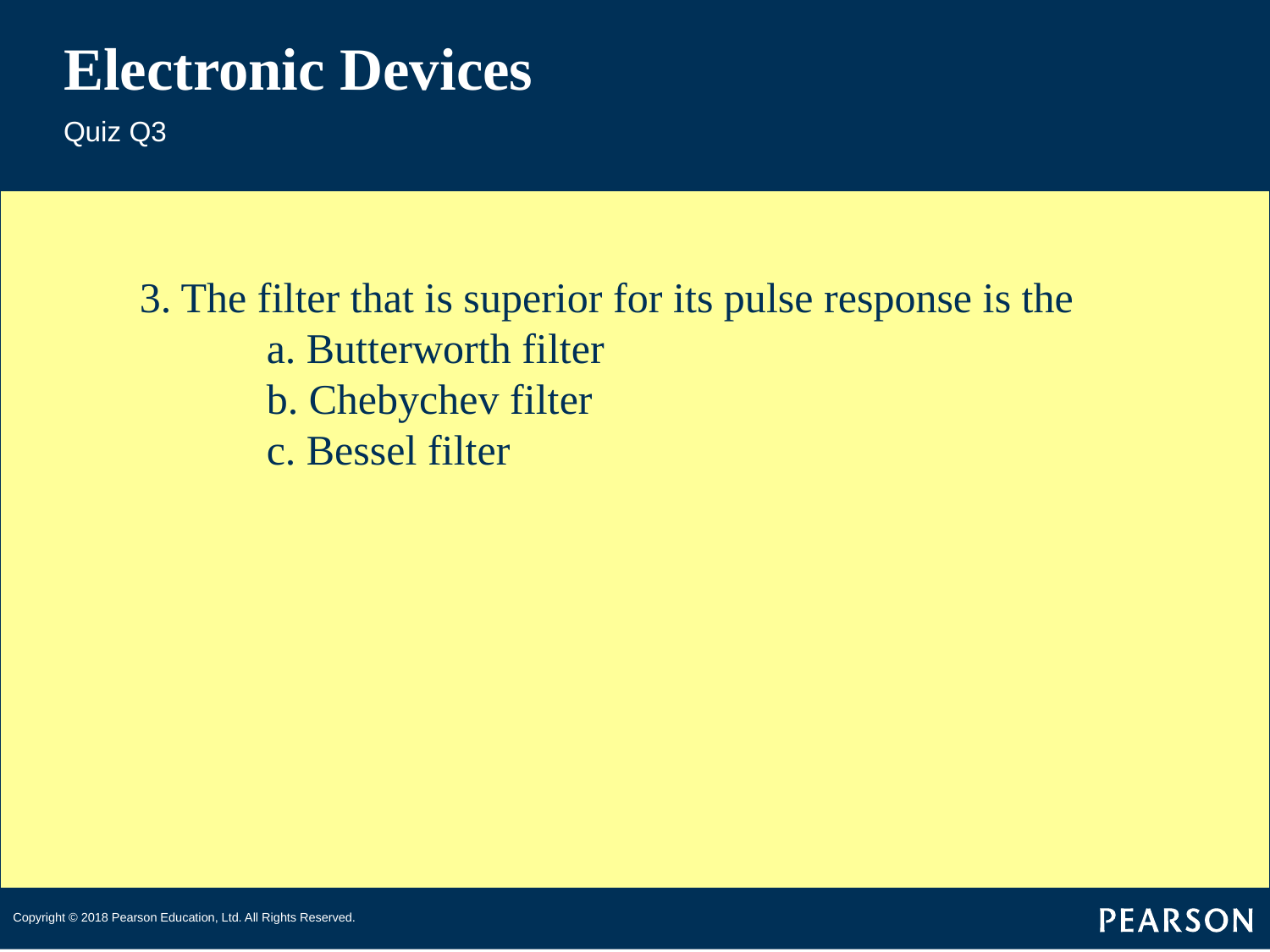

# Electronic Devices
Quiz Q3

3. The filter that is superior for its pulse response is the
	a. Butterworth filter
	b. Chebychev filter
	c. Bessel filter